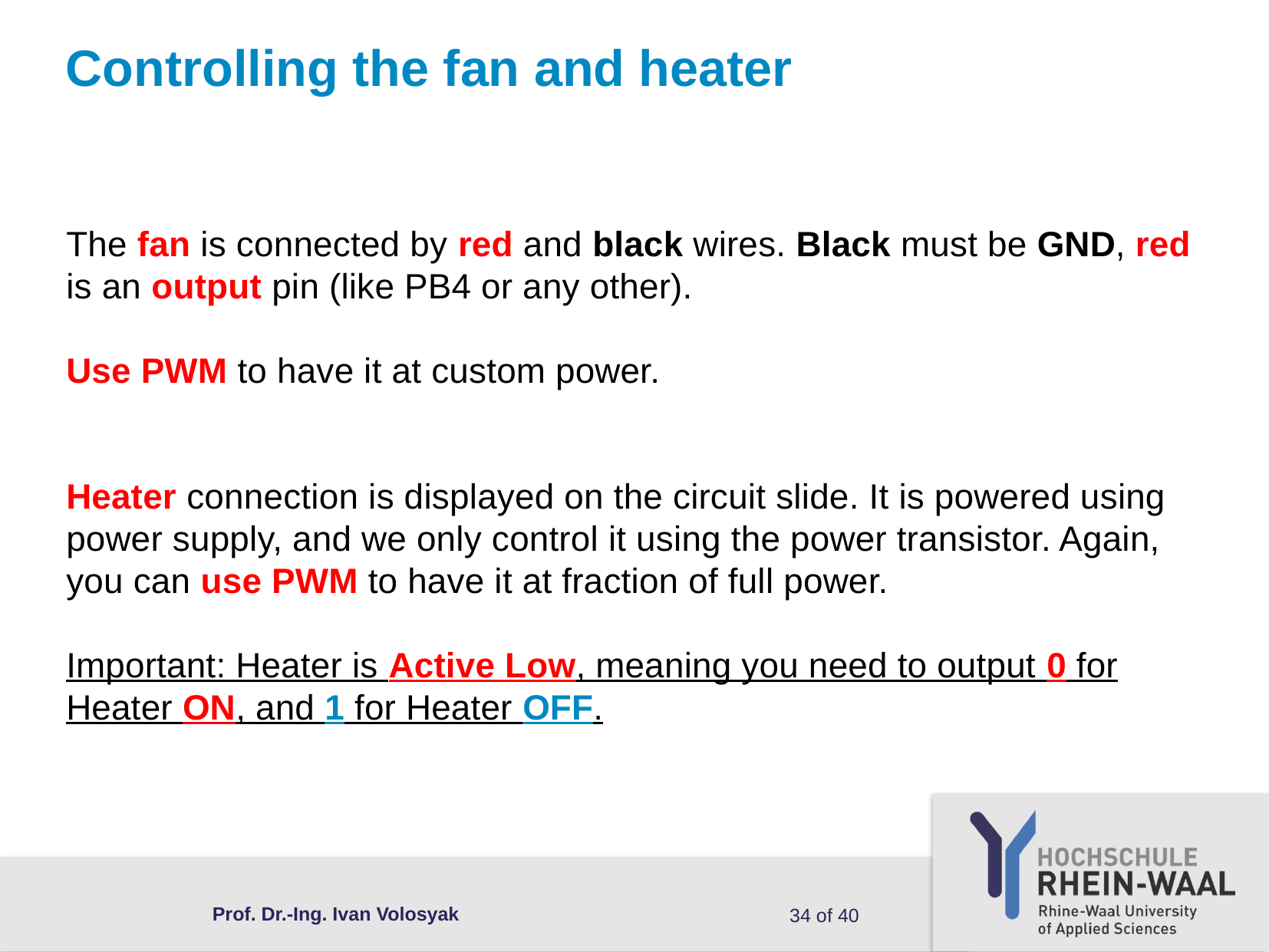

# Controlling the fan and heater

The fan is connected by red and black wires. Black must be GND, red is an output pin (like PB4 or any other).

Use PWM to have it at custom power.

Heater connection is displayed on the circuit slide. It is powered using power supply, and we only control it using the power transistor. Again, you can use PWM to have it at fraction of full power.

Important: Heater is Active Low, meaning you need to output 0 for Heater ON, and 1 for Heater OFF.

Prof. Dr.-Ing. Ivan Volosyak